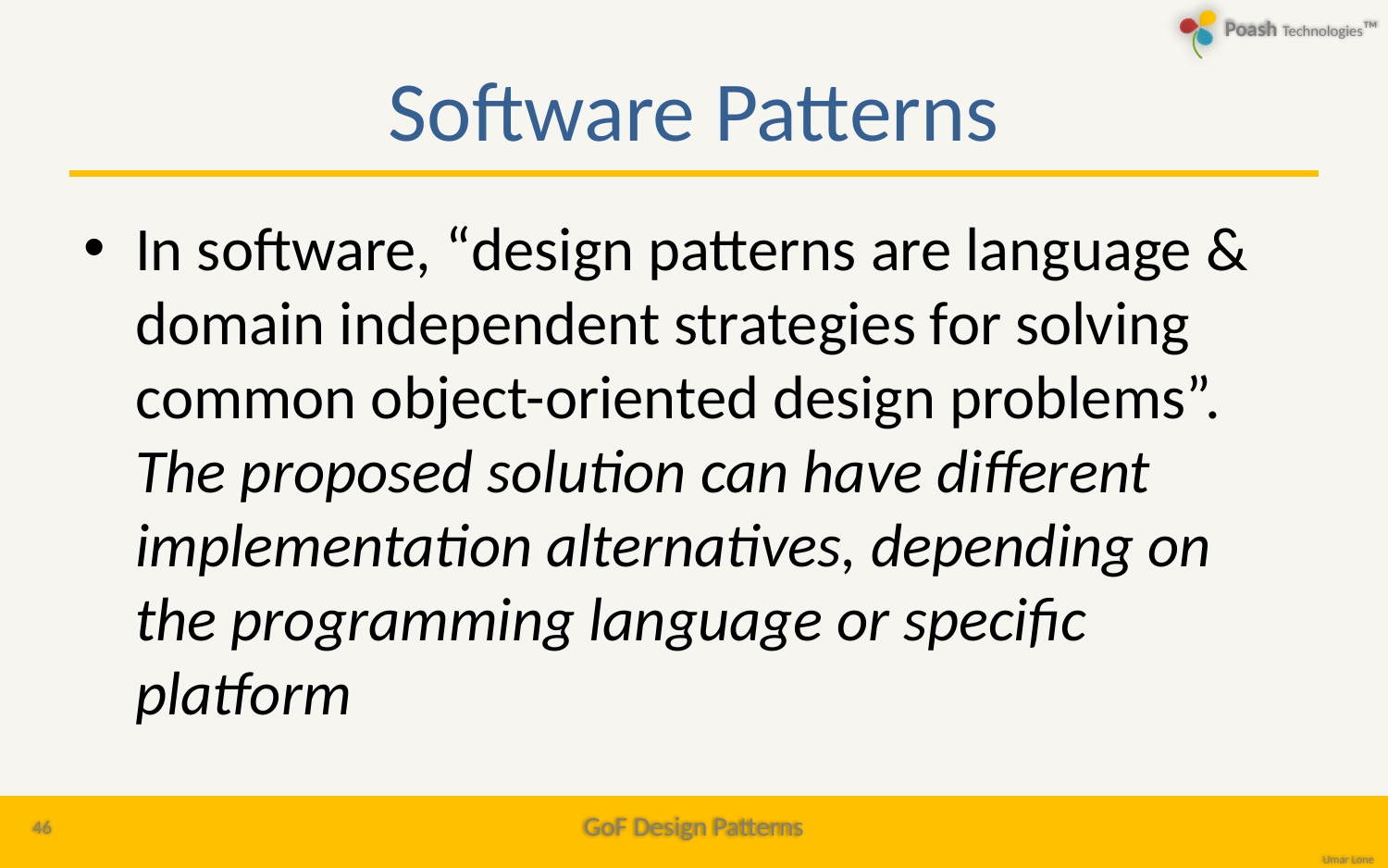

# Software Patterns
In software, “design patterns are language & domain independent strategies for solving common object-oriented design problems”. The proposed solution can have different implementation alternatives, depending on the programming language or specific platform

46